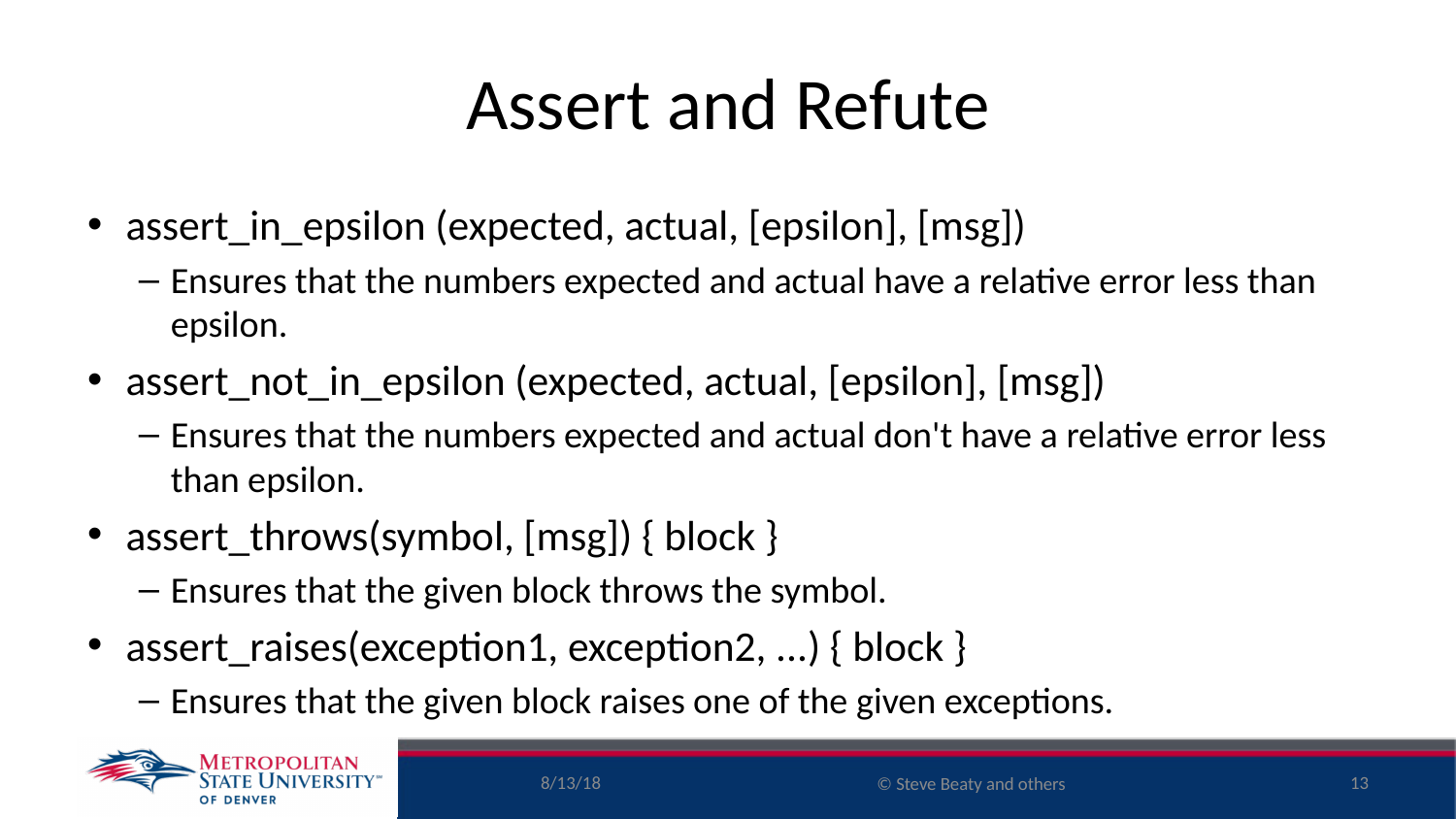

# Assert and Refute
assert_in_epsilon (expected, actual, [epsilon], [msg])
Ensures that the numbers expected and actual have a relative error less than epsilon.
assert_not_in_epsilon (expected, actual, [epsilon], [msg])
Ensures that the numbers expected and actual don't have a relative error less than epsilon.
assert_throws(symbol, [msg]) { block }
Ensures that the given block throws the symbol.
assert_raises(exception1, exception2, ...) { block }
Ensures that the given block raises one of the given exceptions.
8/13/18
13
© Steve Beaty and others